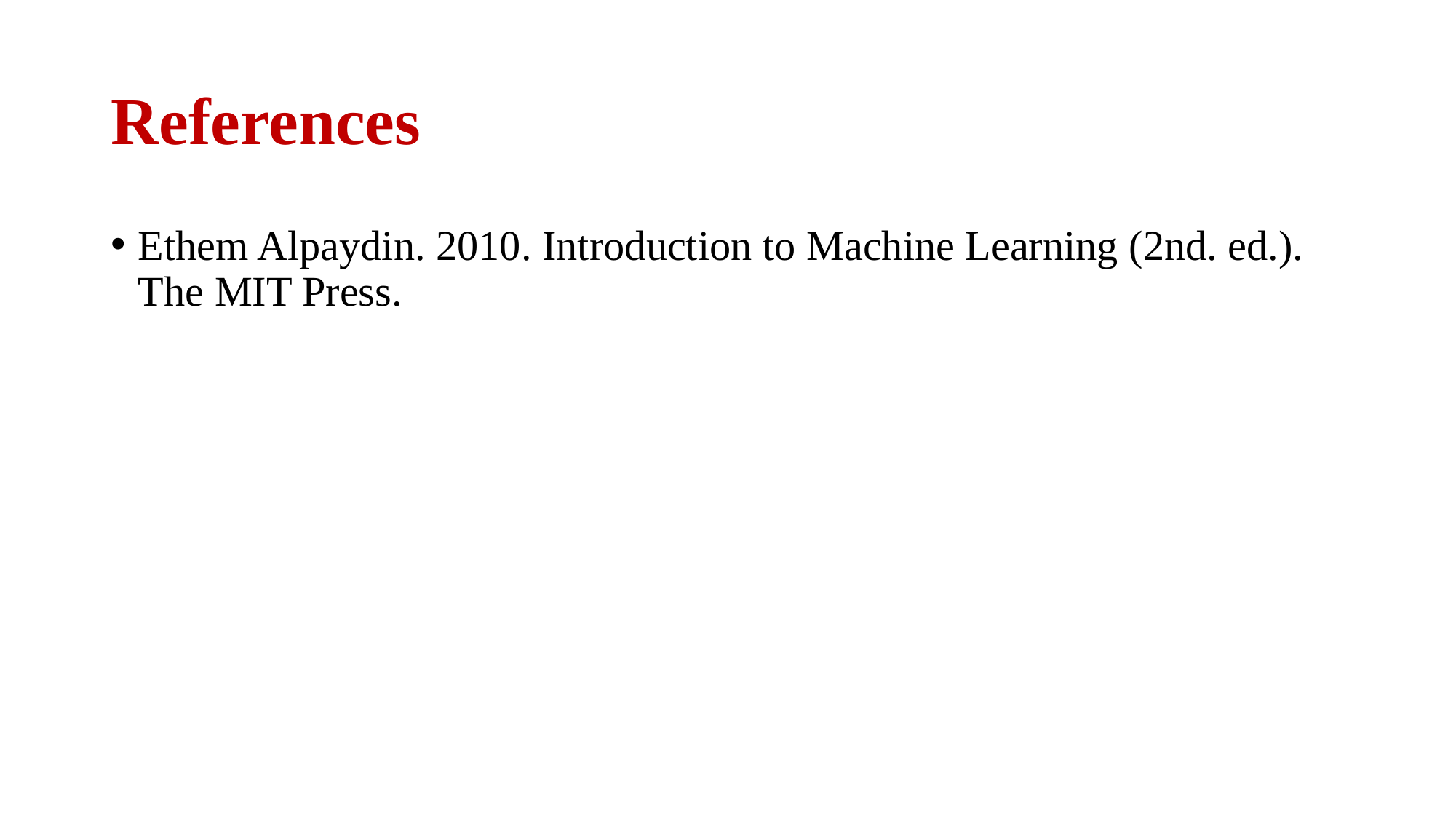

# References
Ethem Alpaydin. 2010. Introduction to Machine Learning (2nd. ed.). The MIT Press.